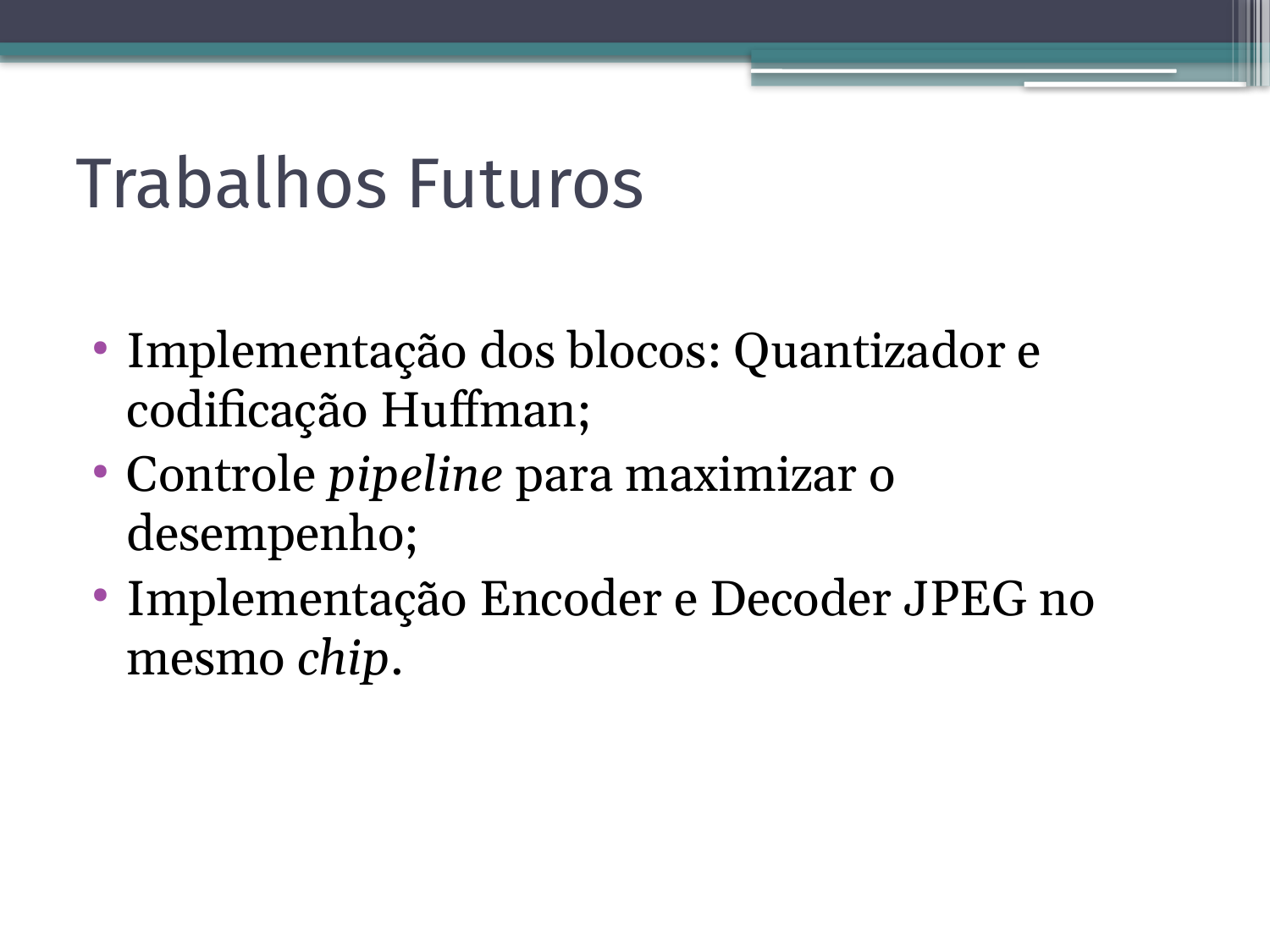

# Trabalhos Futuros
Implementação dos blocos: Quantizador e codificação Huffman;
Controle pipeline para maximizar o desempenho;
Implementação Encoder e Decoder JPEG no mesmo chip.